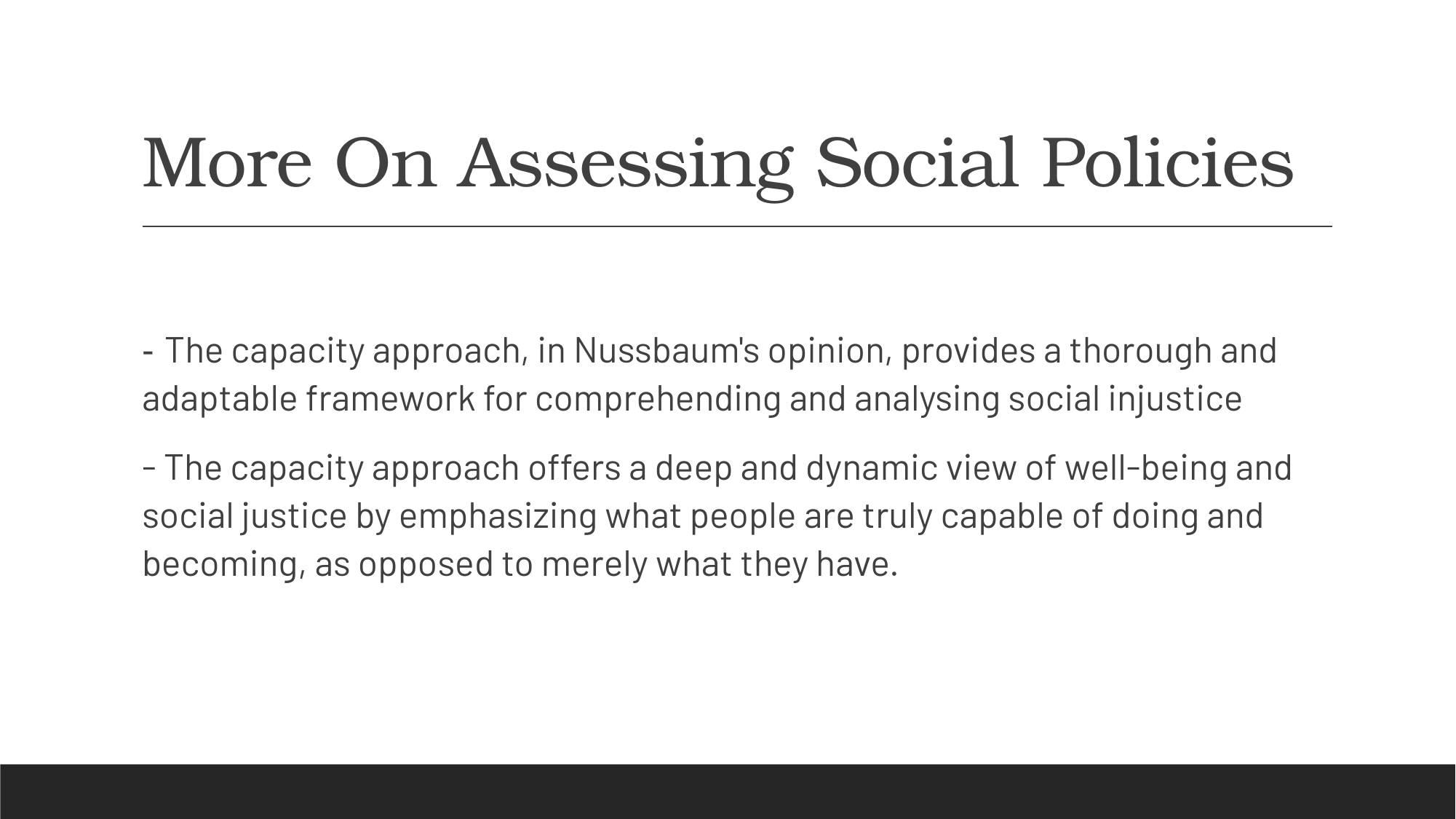

# More On Assessing Social Policies

- The capacity approach, in Nussbaum's opinion, provides a thorough and adaptable framework for comprehending and analysing social injustice
- The capacity approach offers a deep and dynamic view of well-being and social justice by emphasizing what people are truly capable of doing and becoming, as opposed to merely what they have.